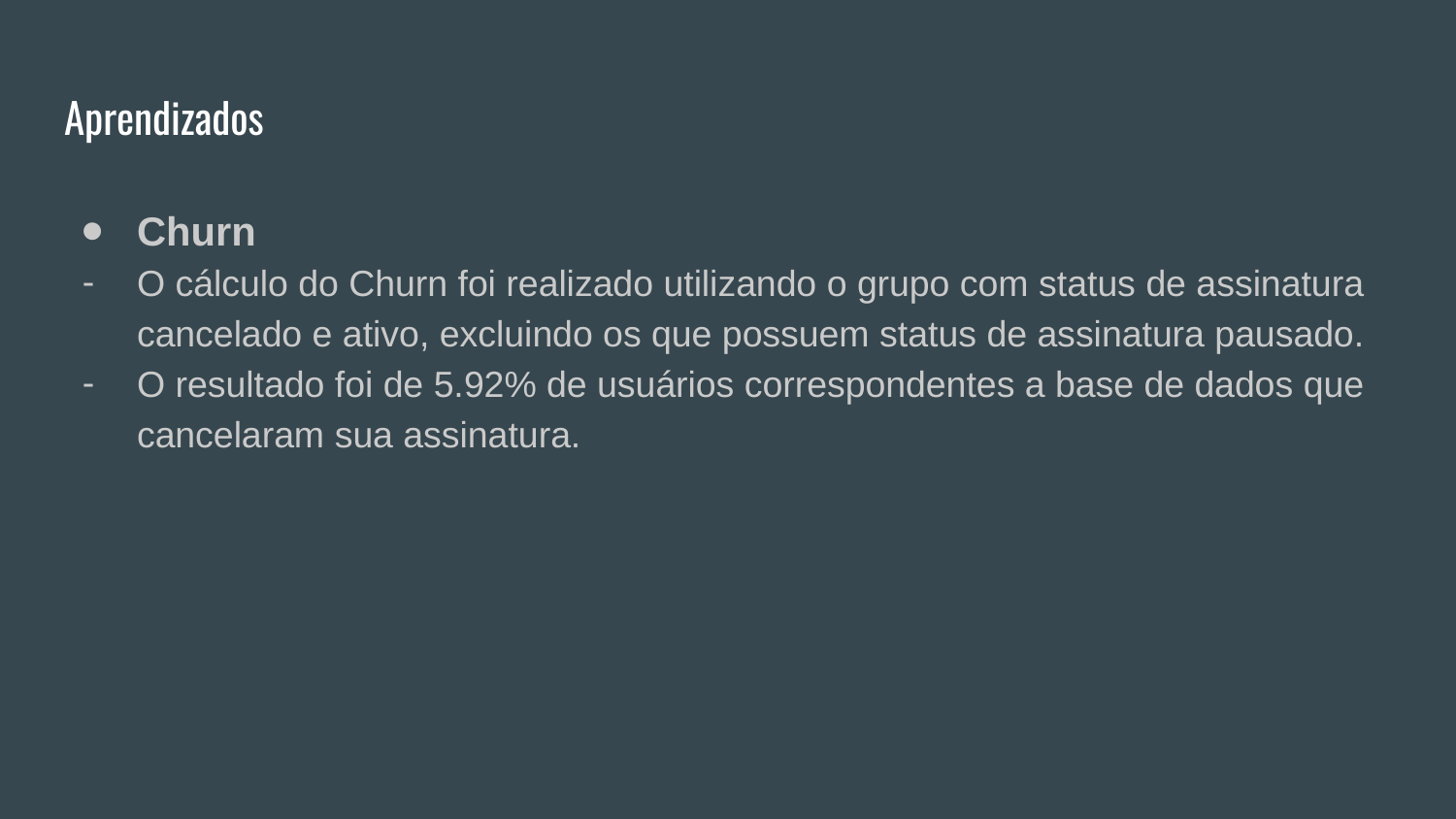

# Aprendizados
Churn
O cálculo do Churn foi realizado utilizando o grupo com status de assinatura cancelado e ativo, excluindo os que possuem status de assinatura pausado.
O resultado foi de 5.92% de usuários correspondentes a base de dados que cancelaram sua assinatura.